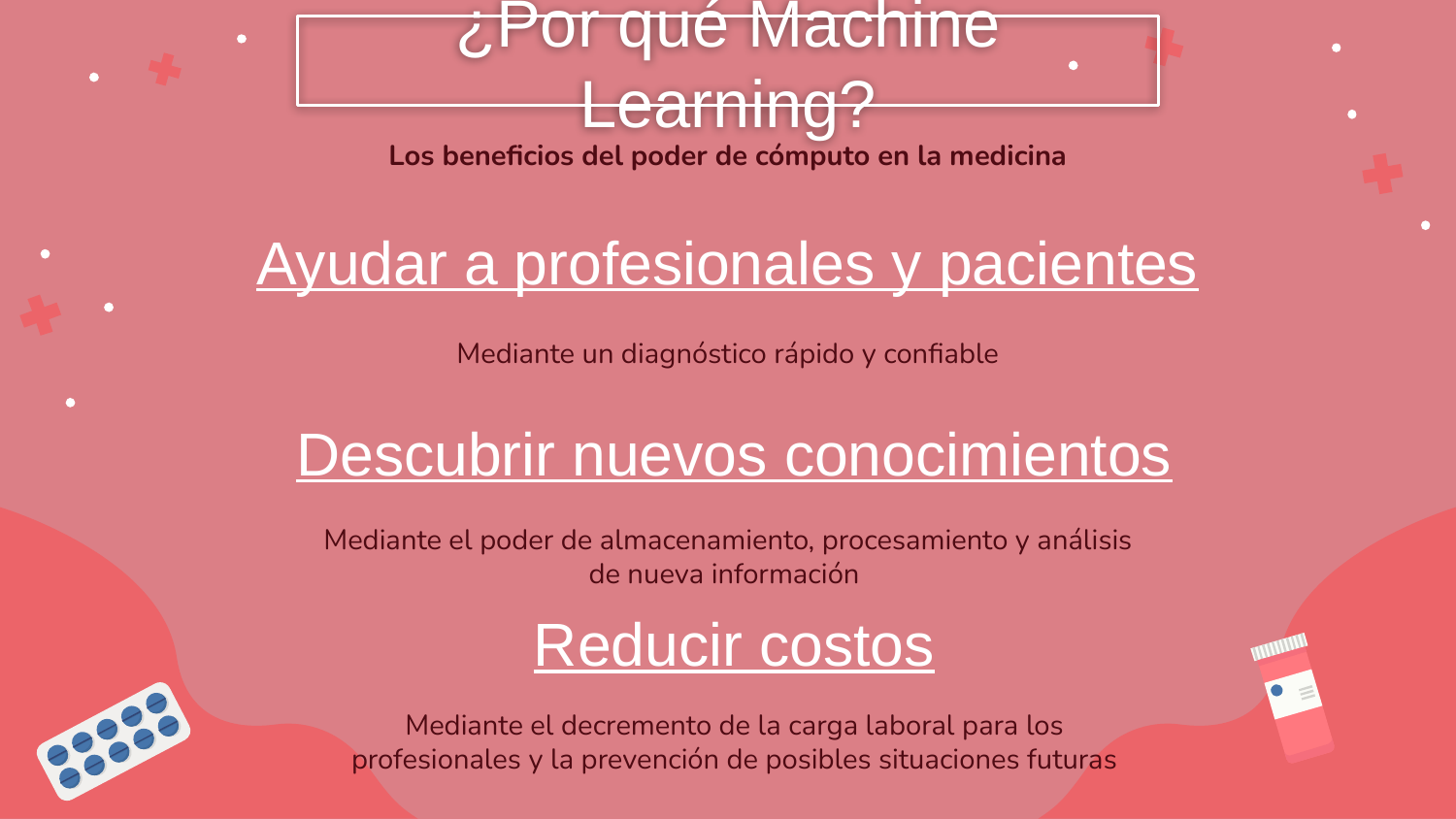

# ¿Por qué Machine Learning?
Los beneficios del poder de cómputo en la medicina
Ayudar a profesionales y pacientes
Mediante un diagnóstico rápido y confiable
Descubrir nuevos conocimientos
Mediante el poder de almacenamiento, procesamiento y análisis de nueva información
Reducir costos
Mediante el decremento de la carga laboral para los profesionales y la prevención de posibles situaciones futuras